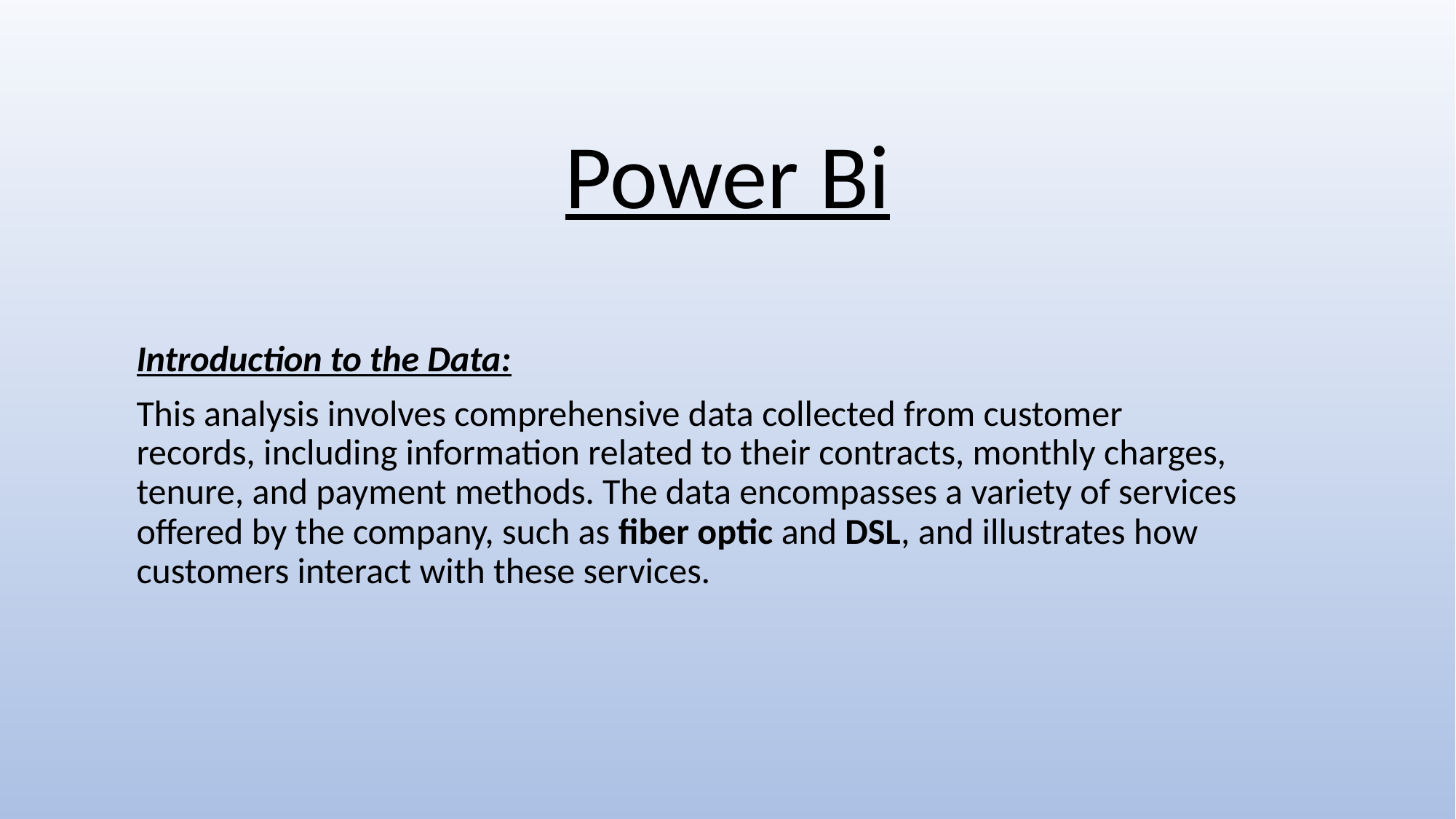

# Power Bi
Introduction to the Data:
This analysis involves comprehensive data collected from customer records, including information related to their contracts, monthly charges, tenure, and payment methods. The data encompasses a variety of services offered by the company, such as fiber optic and DSL, and illustrates how customers interact with these services.